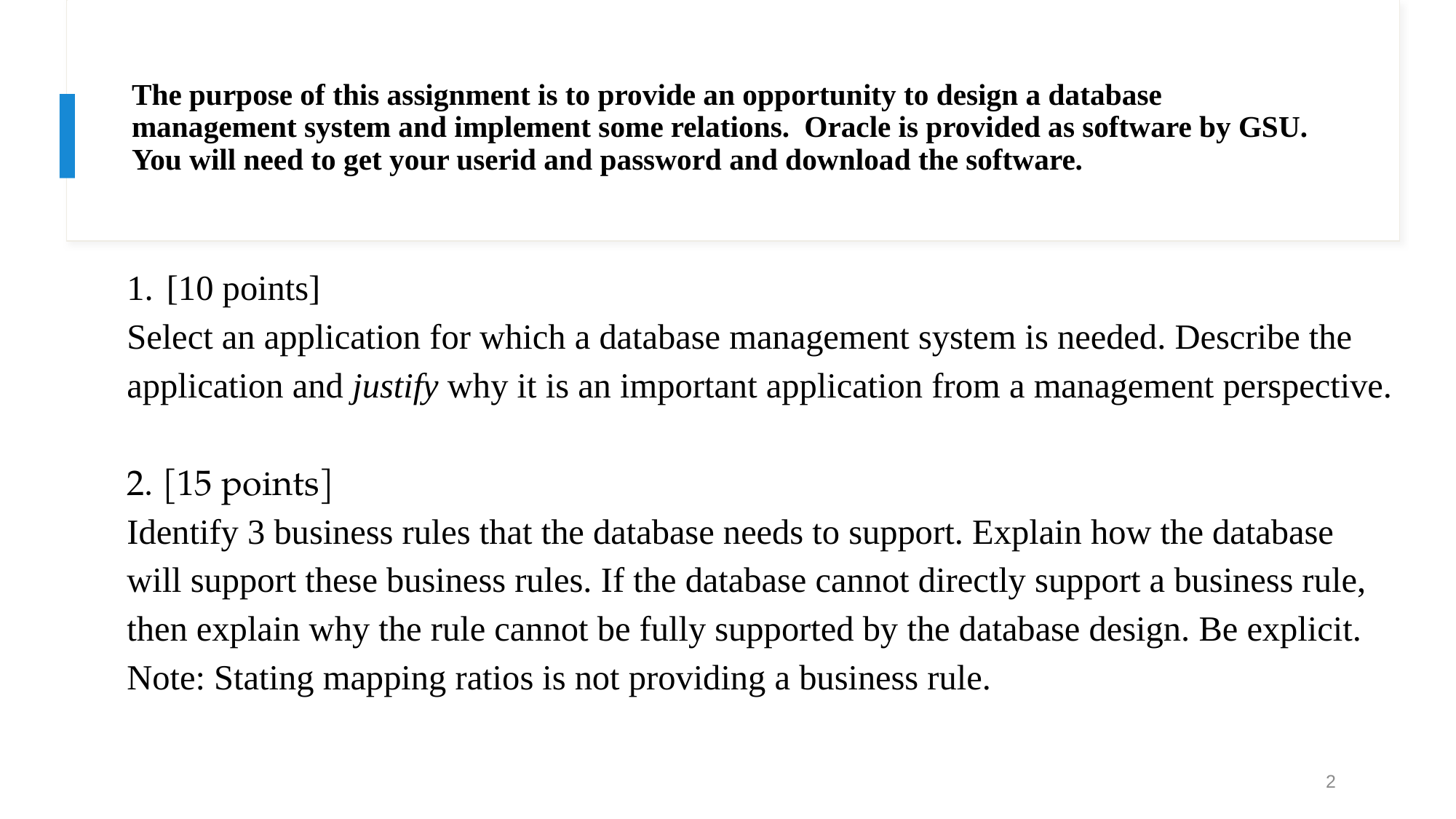

# The purpose of this assignment is to provide an opportunity to design a database management system and implement some relations.  Oracle is provided as software by GSU. You will need to get your userid and password and download the software.
[10 points]
Select an application for which a database management system is needed. Describe the application and justify why it is an important application from a management perspective.

2. [15 points]
Identify 3 business rules that the database needs to support. Explain how the database will support these business rules. If the database cannot directly support a business rule, then explain why the rule cannot be fully supported by the database design. Be explicit.  Note: Stating mapping ratios is not providing a business rule.

2